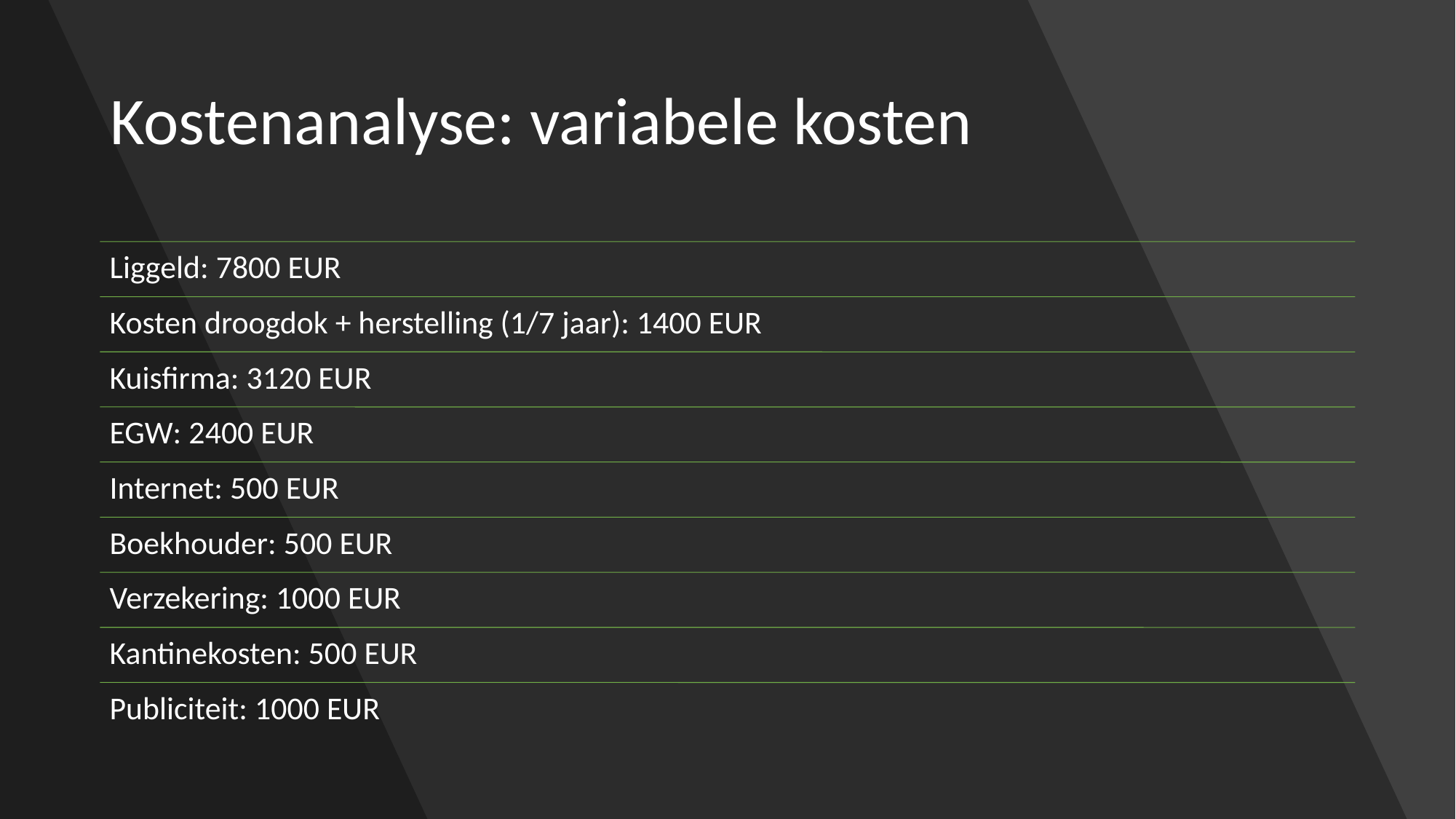

# Kostenanalyse: variabele kosten
Liggeld: 7800 EUR
Kosten droogdok + herstelling (1/7 jaar): 1400 EUR
Kuisfirma: 3120 EUR
EGW: 2400 EUR
Internet: 500 EUR
Boekhouder: 500 EUR
Verzekering: 1000 EUR
Kantinekosten: 500 EUR
Publiciteit: 1000 EUR